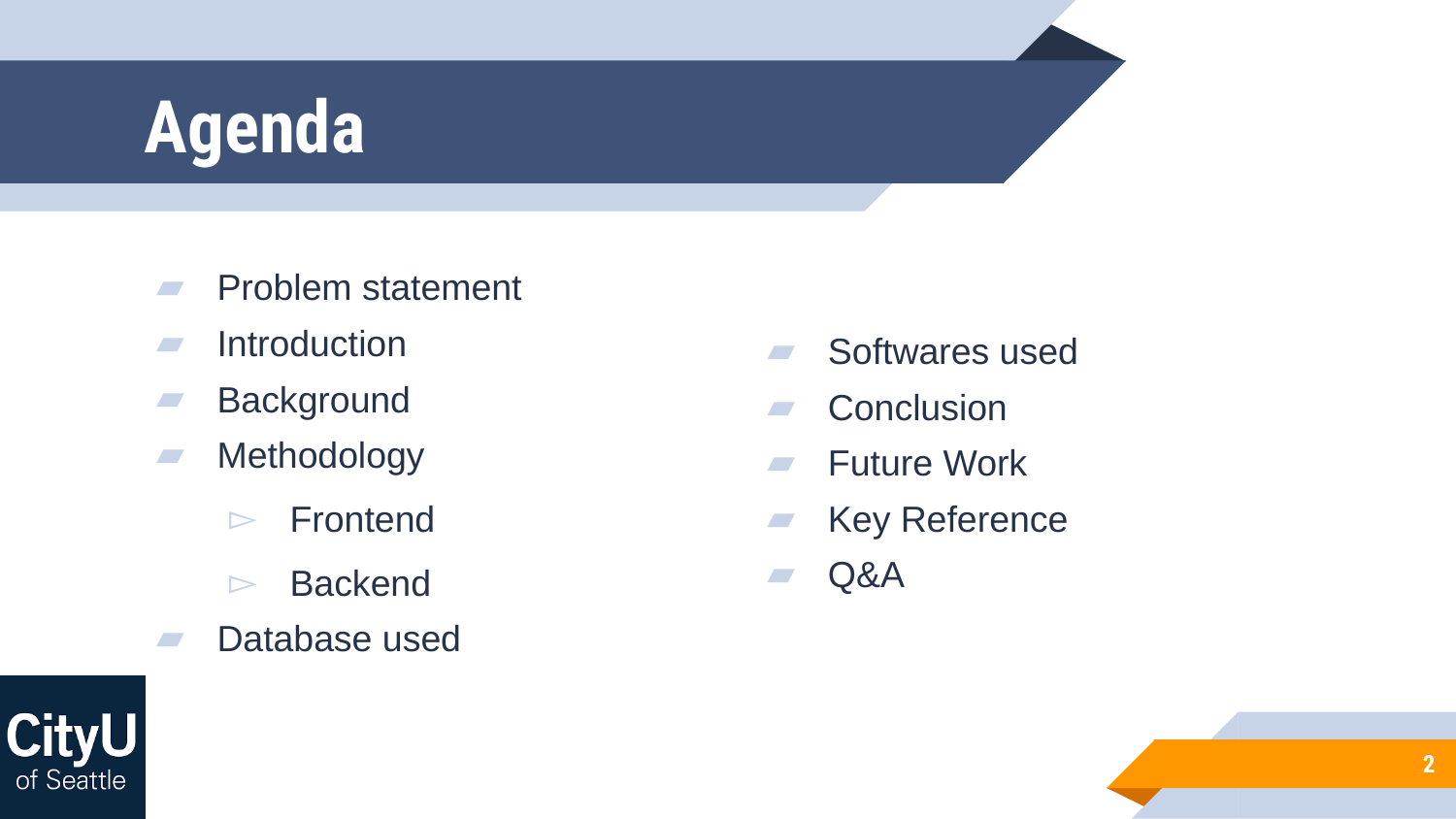

# Agenda
Problem statement
Introduction
Background
Methodology
Frontend
Backend
Database used
Softwares used
Conclusion
Future Work
Key Reference
Q&A
2